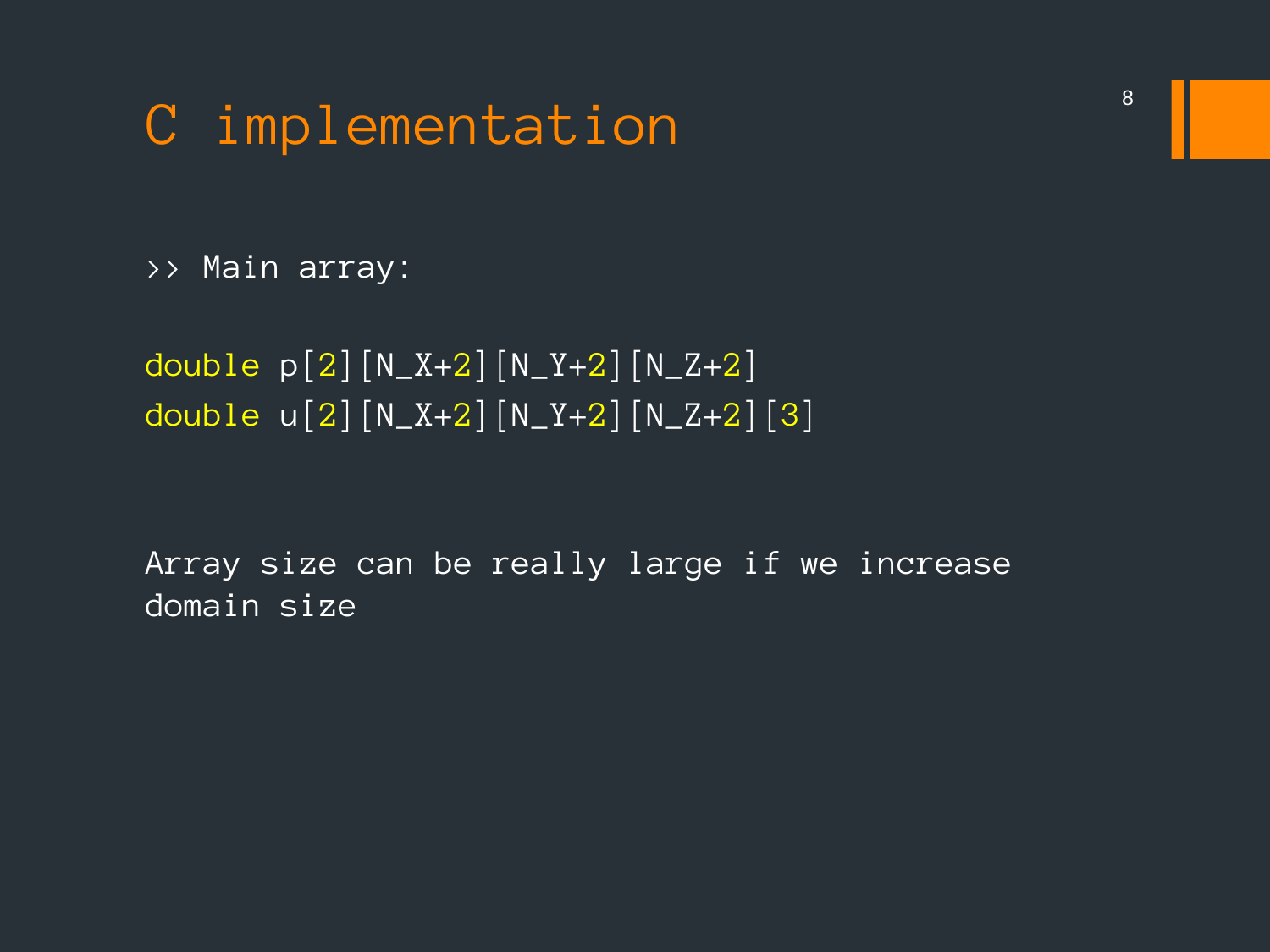

# C implementation
8
>> Main array:

double p[2][N_X+2][N_Y+2][N_Z+2]
double u[2][N_X+2][N_Y+2][N_Z+2][3]

Array size can be really large if we increase domain size